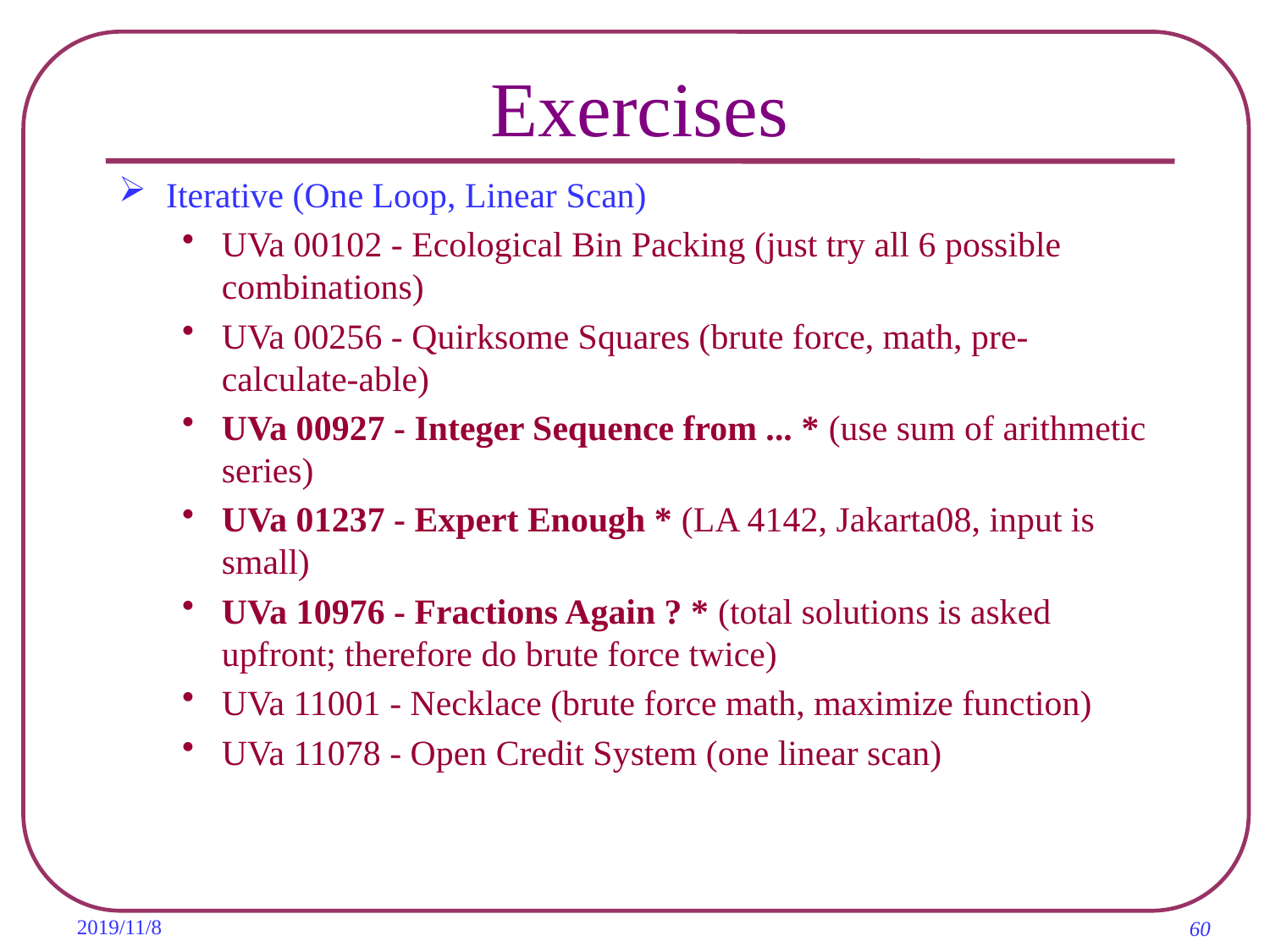

# Exercises
Iterative (One Loop, Linear Scan)
UVa 00102 - Ecological Bin Packing (just try all 6 possible combinations)
UVa 00256 - Quirksome Squares (brute force, math, pre-calculate-able)
UVa 00927 - Integer Sequence from ... * (use sum of arithmetic series)
UVa 01237 - Expert Enough * (LA 4142, Jakarta08, input is small)
UVa 10976 - Fractions Again ? * (total solutions is asked upfront; therefore do brute force twice)
UVa 11001 - Necklace (brute force math, maximize function)
UVa 11078 - Open Credit System (one linear scan)
2019/11/8
60